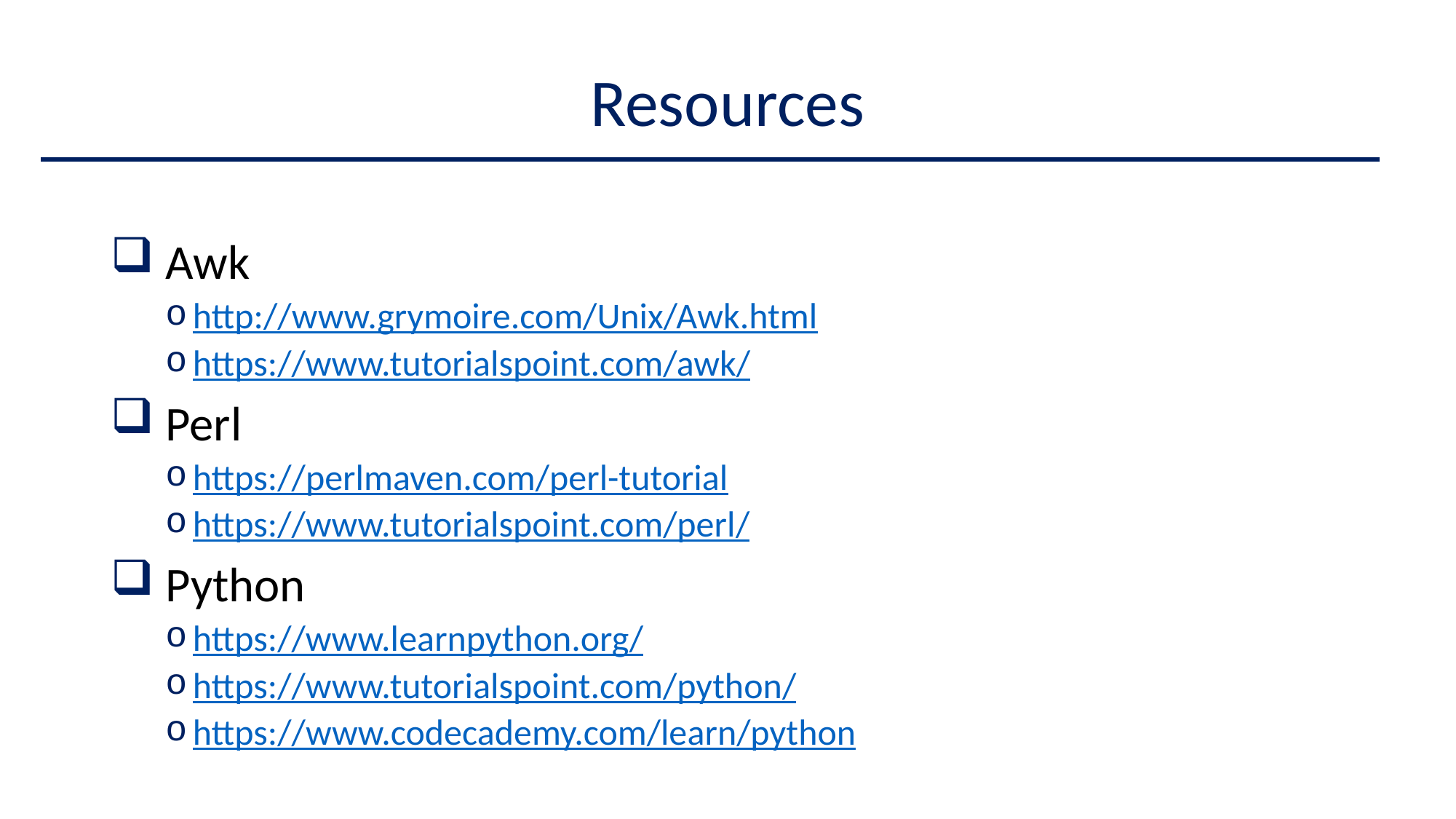

# Resources
Awk
http://www.grymoire.com/Unix/Awk.html
https://www.tutorialspoint.com/awk/
Perl
https://perlmaven.com/perl-tutorial
https://www.tutorialspoint.com/perl/
Python
https://www.learnpython.org/
https://www.tutorialspoint.com/python/
https://www.codecademy.com/learn/python